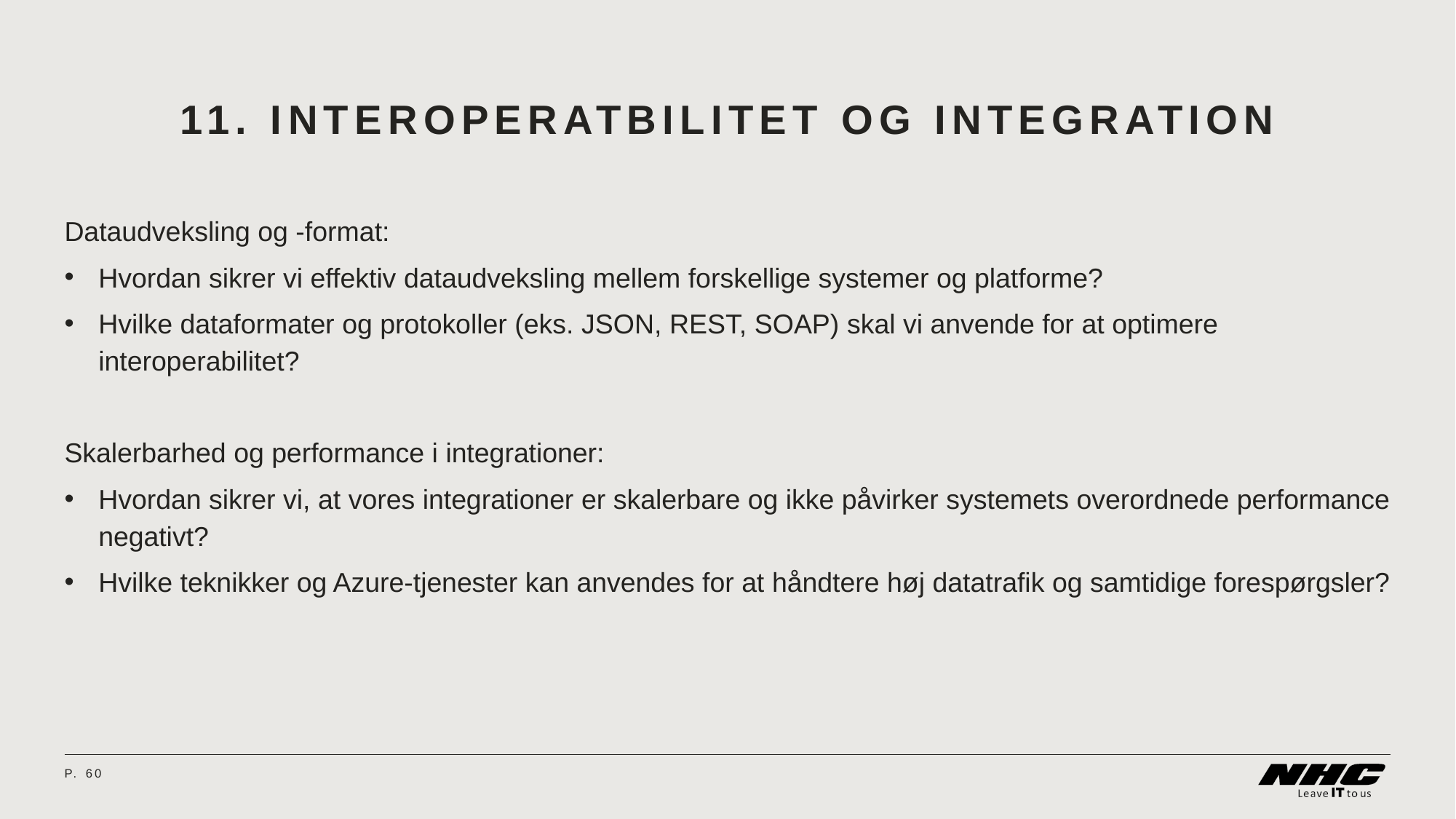

# 11. Interoperatbilitet og Integration
Dataudveksling og -format:
Hvordan sikrer vi effektiv dataudveksling mellem forskellige systemer og platforme?
Hvilke dataformater og protokoller (eks. JSON, REST, SOAP) skal vi anvende for at optimere interoperabilitet?

Skalerbarhed og performance i integrationer:
Hvordan sikrer vi, at vores integrationer er skalerbare og ikke påvirker systemets overordnede performance negativt?
Hvilke teknikker og Azure-tjenester kan anvendes for at håndtere høj datatrafik og samtidige forespørgsler?

P.	60

08 April 2024